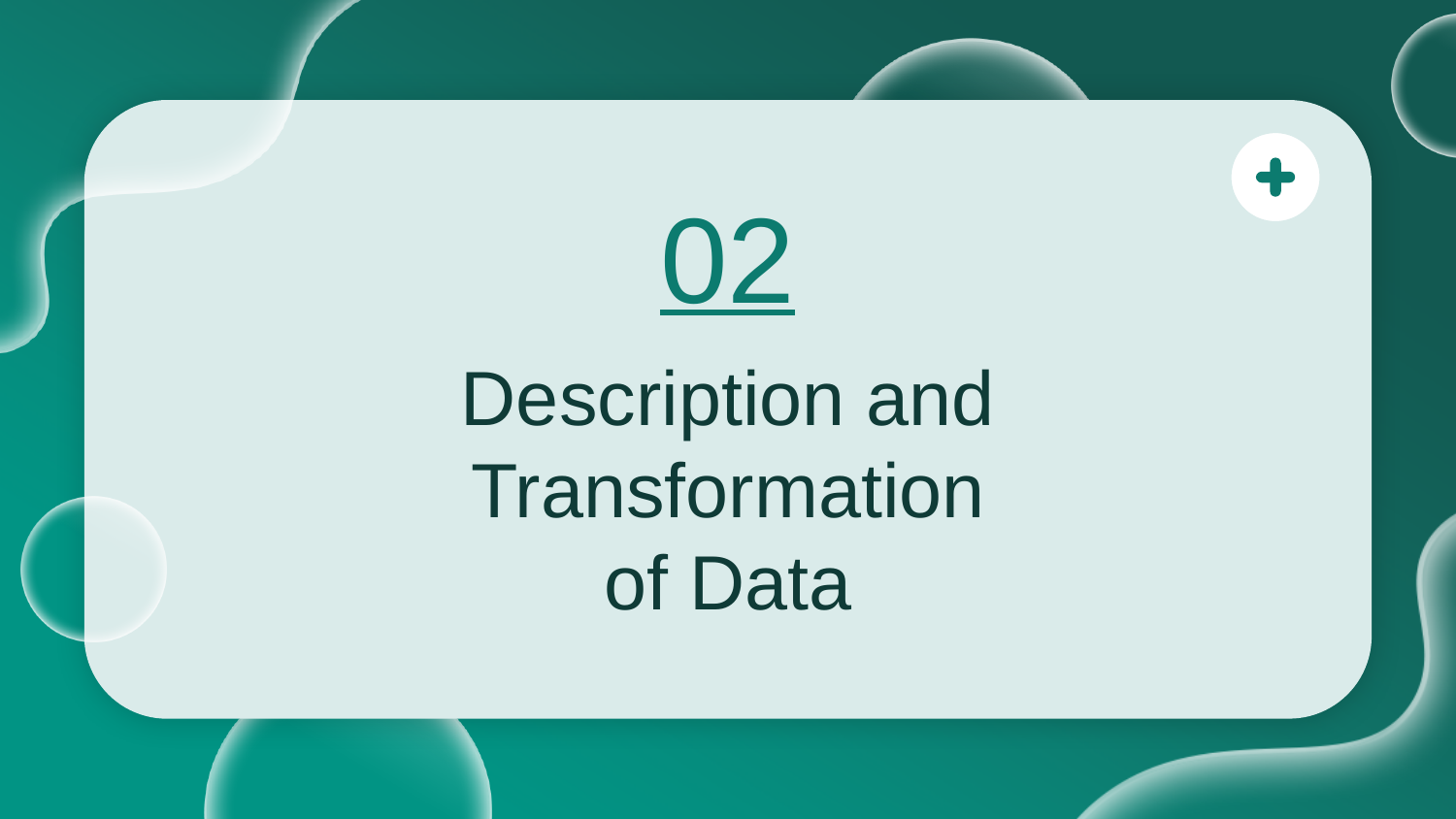

02
# Description and Transformation of Data